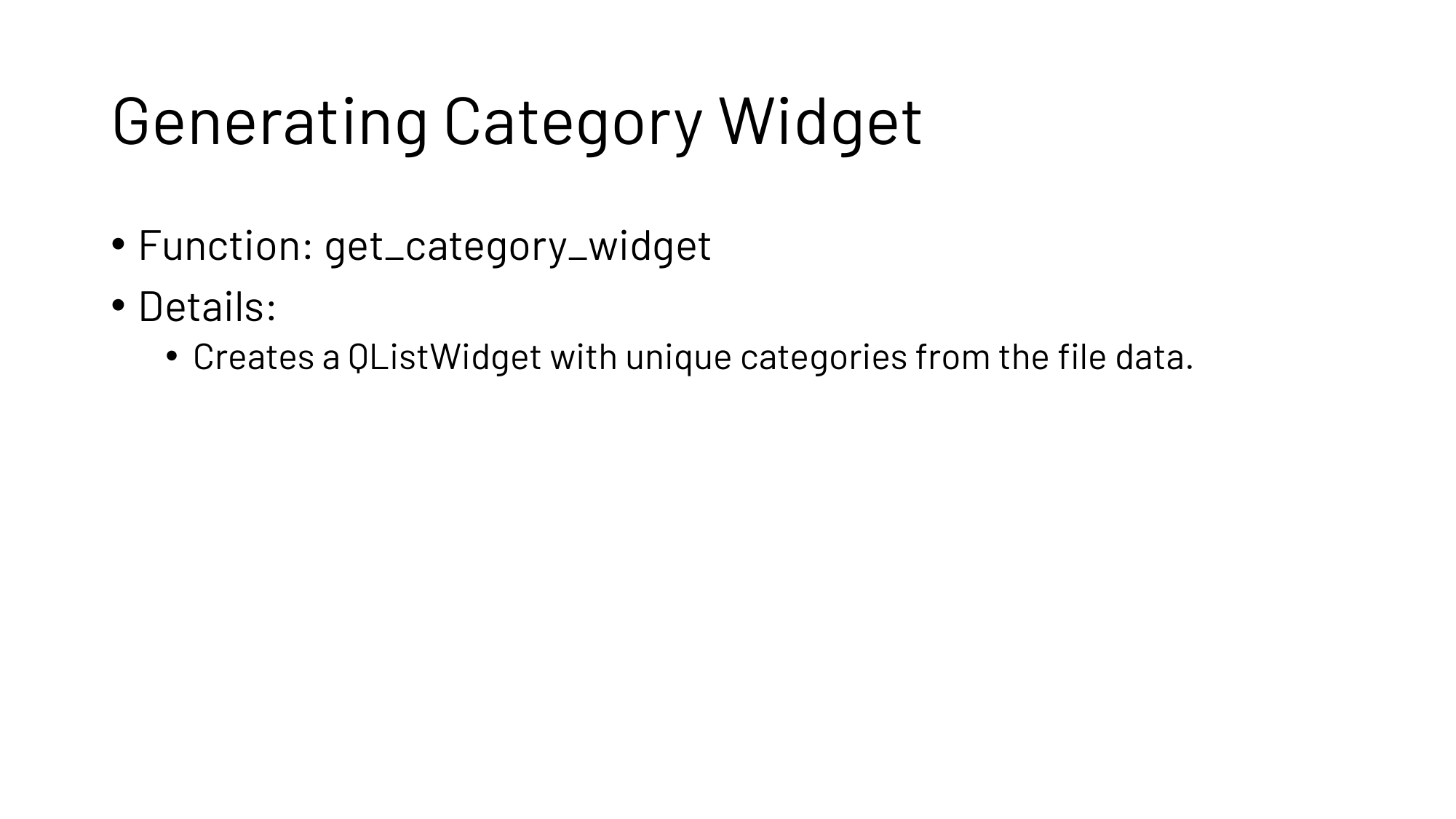

# Generating Category Widget
Function: get_category_widget
Details:
Creates a QListWidget with unique categories from the file data.